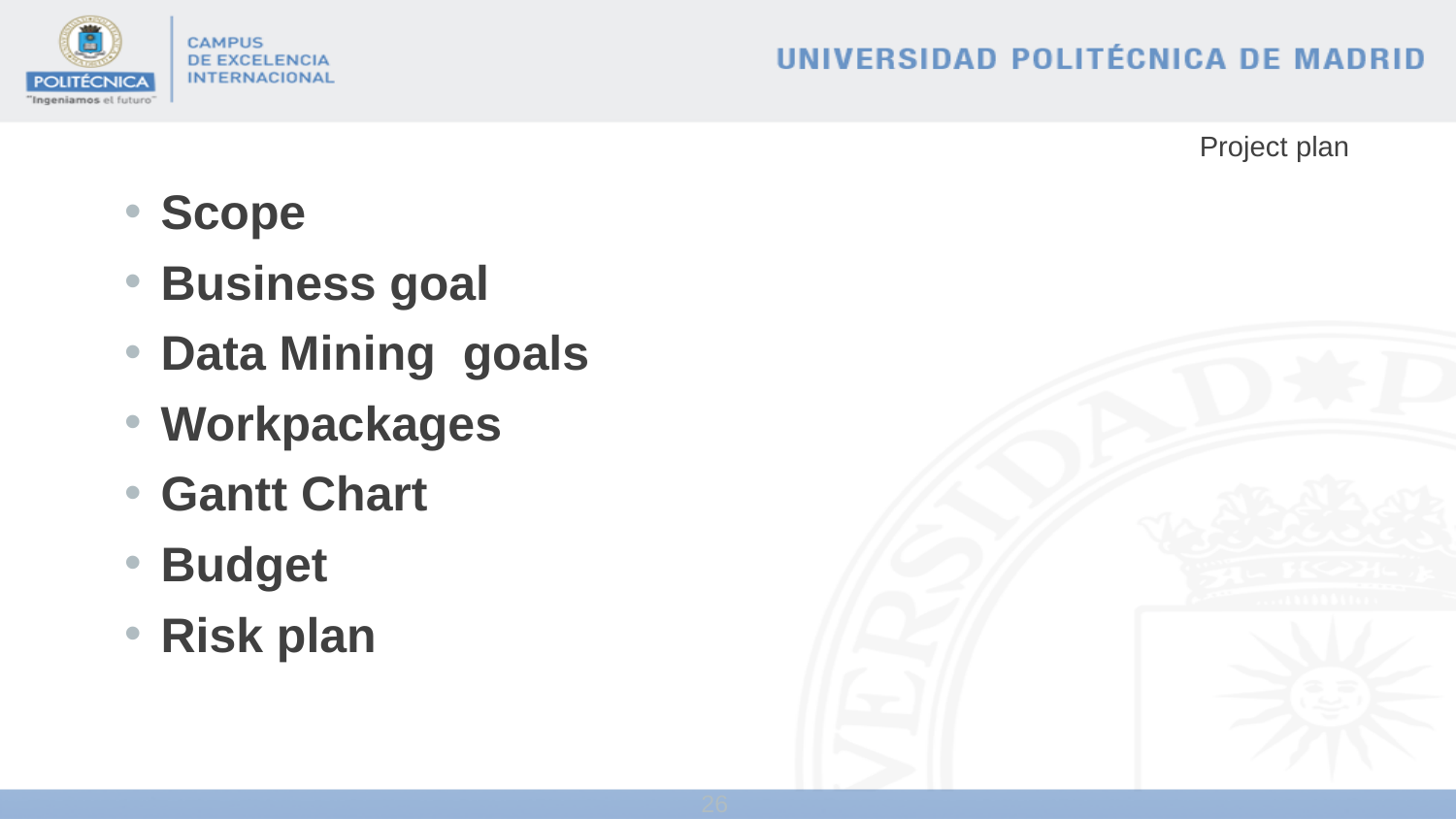

# Project plan
Scope
Business goal
Data Mining  goals
Workpackages
Gantt Chart
Budget
Risk plan

26